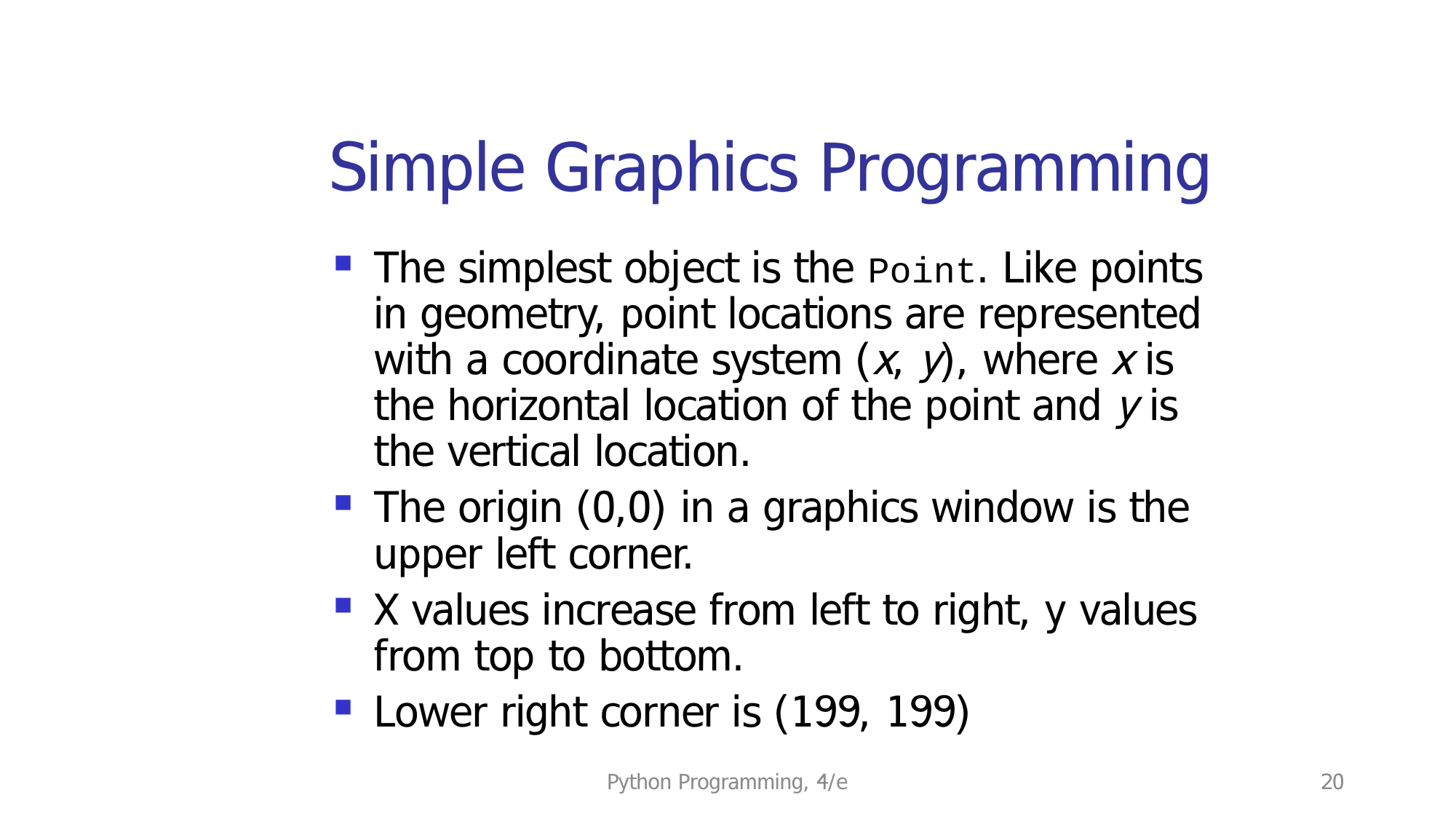

Simple Graphics Programming
The simplest object is the Point. Like points in geometry, point locations are represented with a coordinate system (x, y), where x is the horizontal location of the point and y is the vertical location.
The origin (0,0) in a graphics window is the upper left corner.
X values increase from left to right, y values from top to bottom.
Lower right corner is (199, 199)
Python Programming, 4/e
20